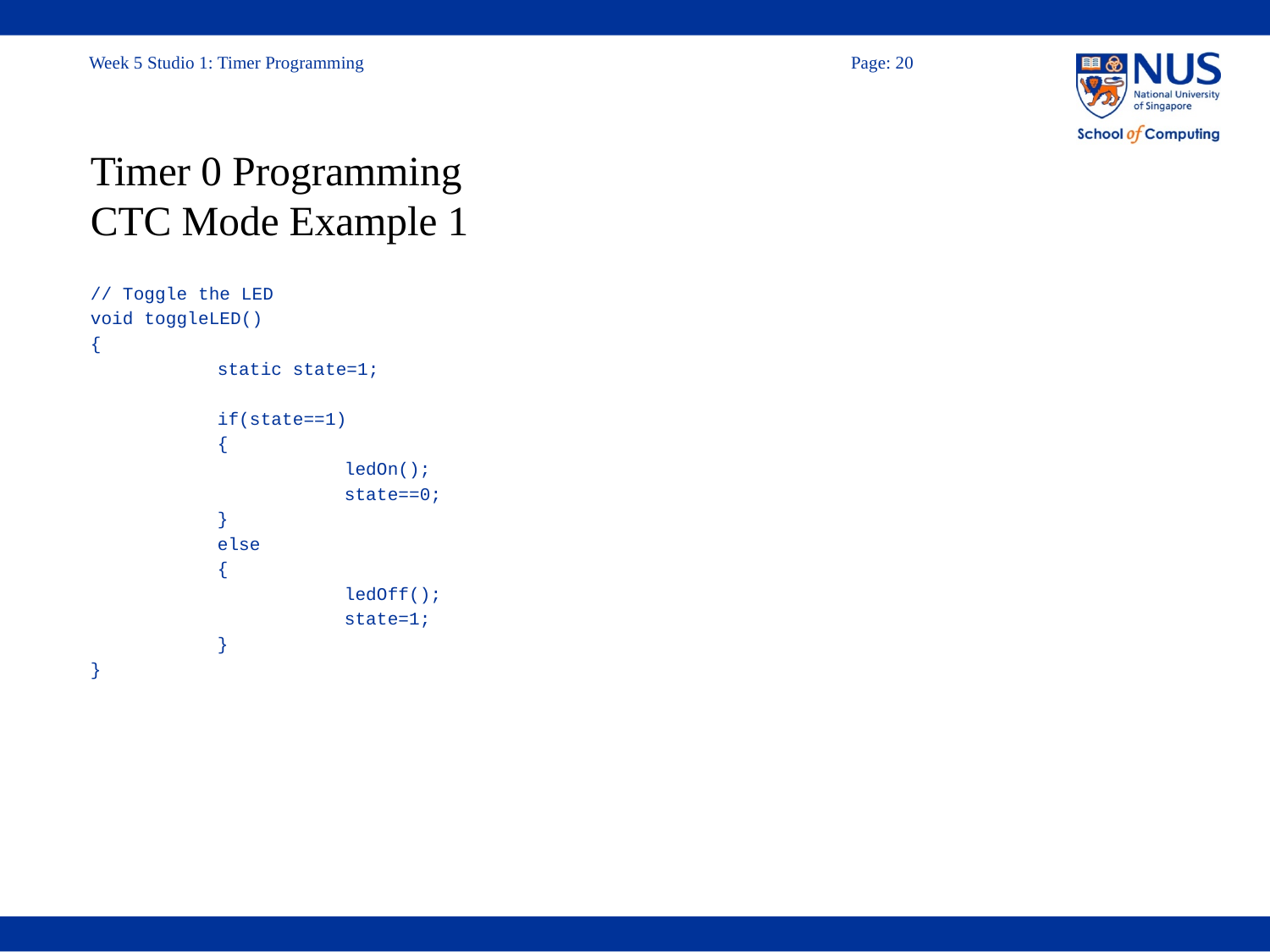

# Timer 0 Programming CTC Mode Example 1
// Toggle the LED
void toggleLED()
{
	static state=1;

	if(state==1)
	{
		ledOn();
		state==0;
	}
	else
	{
		ledOff();
		state=1;
	}
}